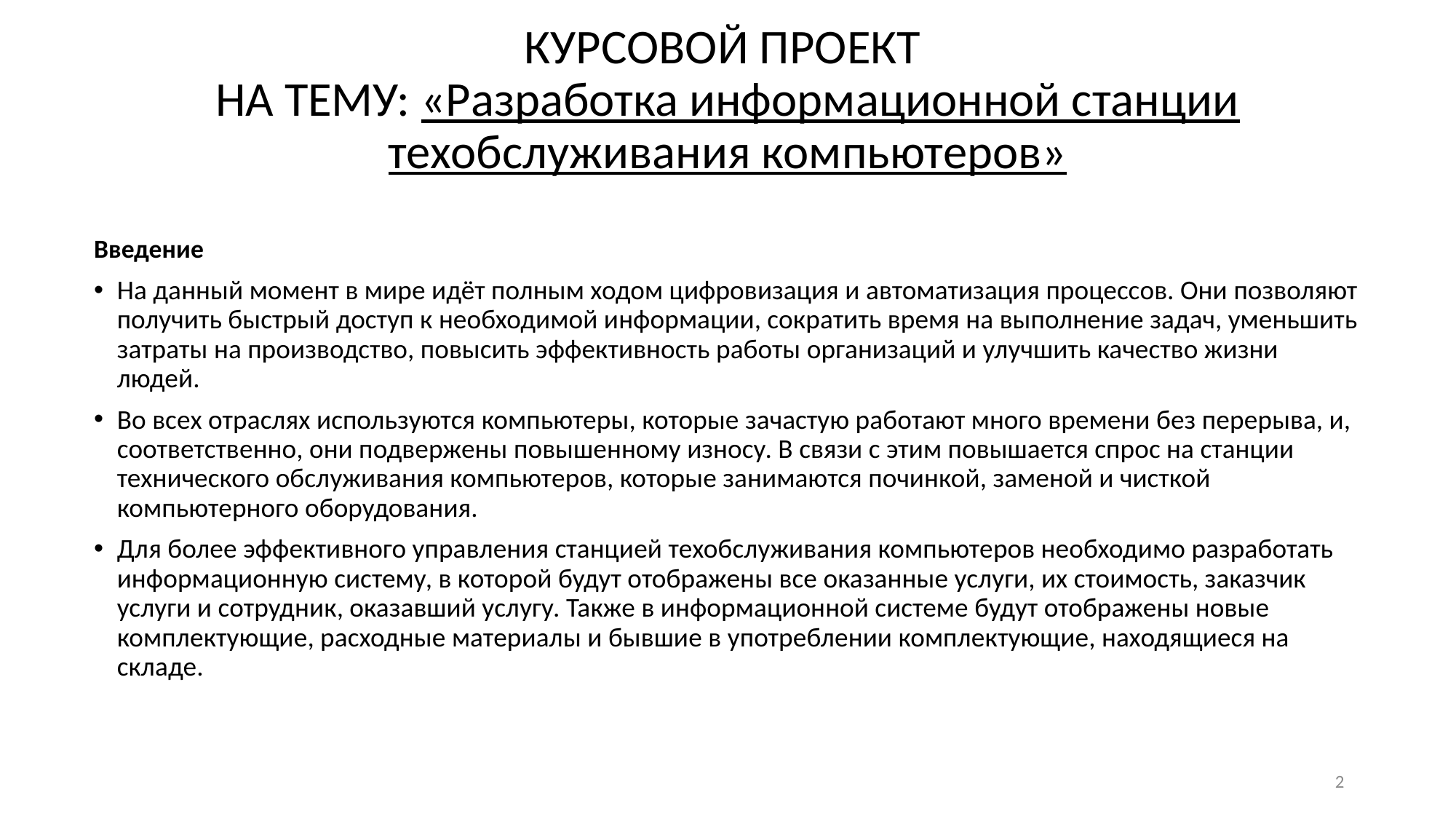

# КУРСОВОЙ ПРОЕКТ НА ТЕМУ: «Разработка информационной станции техобслуживания компьютеров»
Введение
На данный момент в мире идёт полным ходом цифровизация и автоматизация процессов. Они позволяют получить быстрый доступ к необходимой информации, сократить время на выполнение задач, уменьшить затраты на производство, повысить эффективность работы организаций и улучшить качество жизни людей.
Во всех отраслях используются компьютеры, которые зачастую работают много времени без перерыва, и, соответственно, они подвержены повышенному износу. В связи с этим повышается спрос на станции технического обслуживания компьютеров, которые занимаются починкой, заменой и чисткой компьютерного оборудования.
Для более эффективного управления станцией техобслуживания компьютеров необходимо разработать информационную систему, в которой будут отображены все оказанные услуги, их стоимость, заказчик услуги и сотрудник, оказавший услугу. Также в информационной системе будут отображены новые комплектующие, расходные материалы и бывшие в употреблении комплектующие, находящиеся на складе.
2